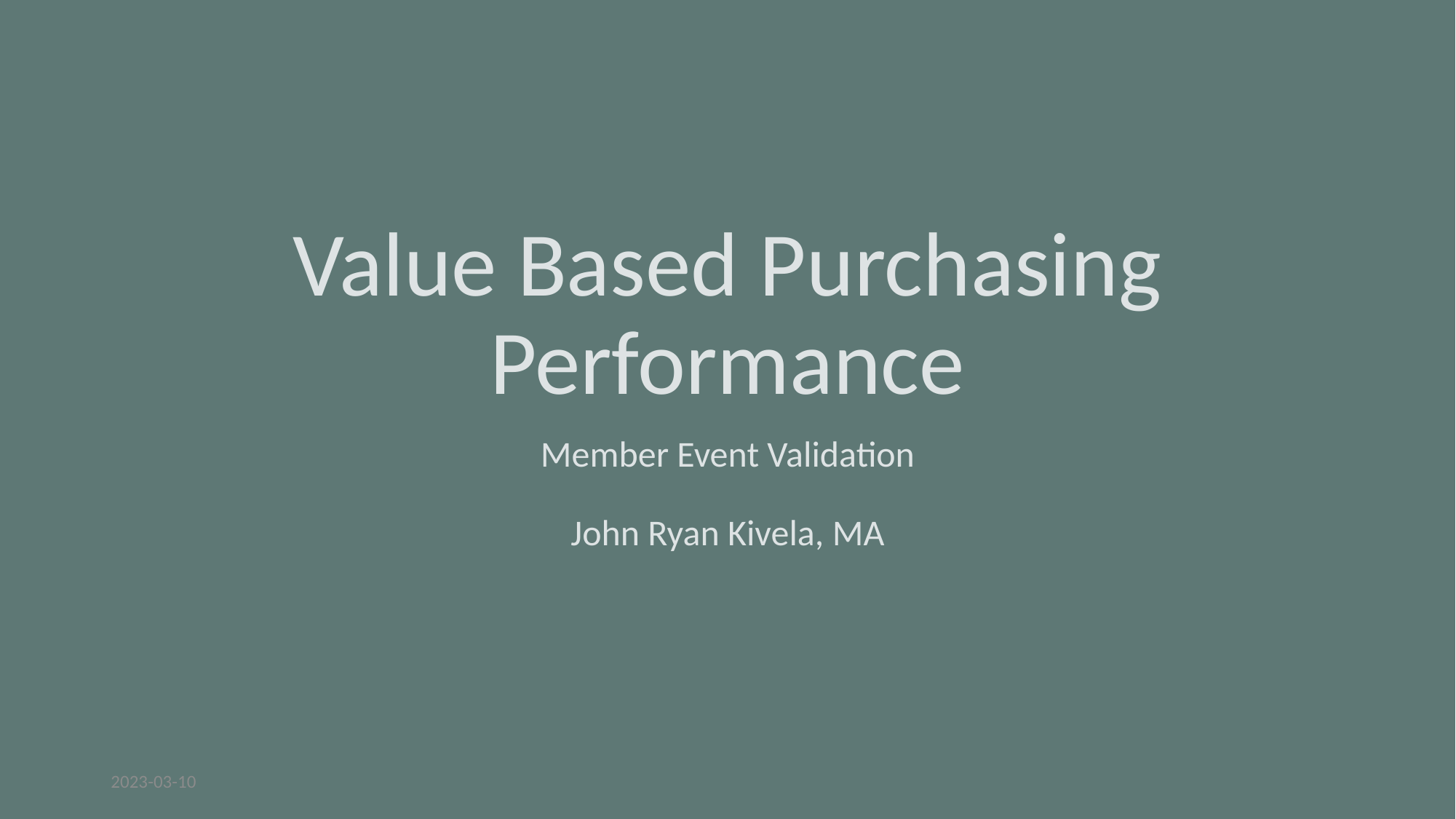

# Value Based Purchasing Performance
Member Event Validation
John Ryan Kivela, MA
2023-03-10